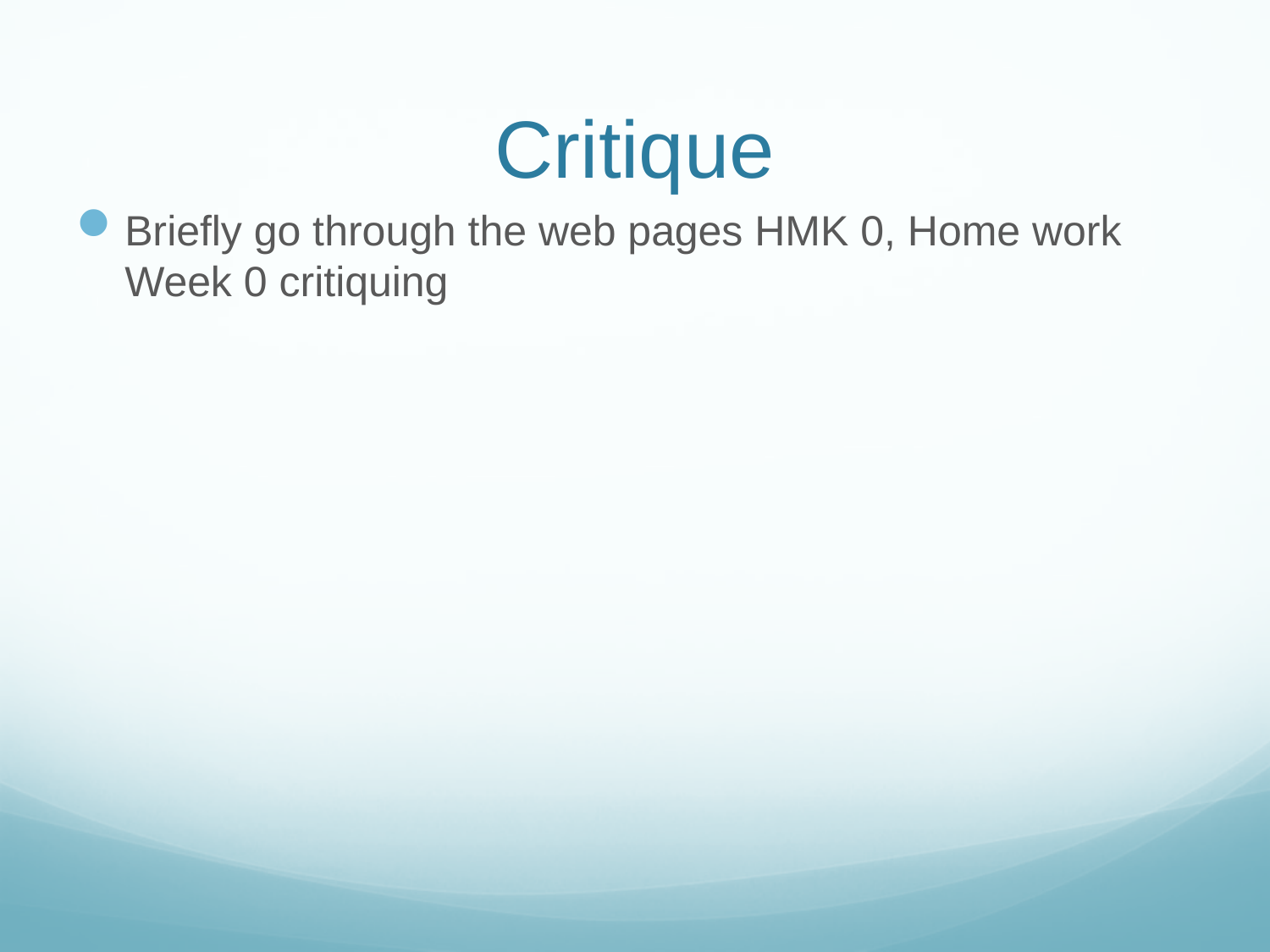

# Critique
Briefly go through the web pages HMK 0, Home work Week 0 critiquing